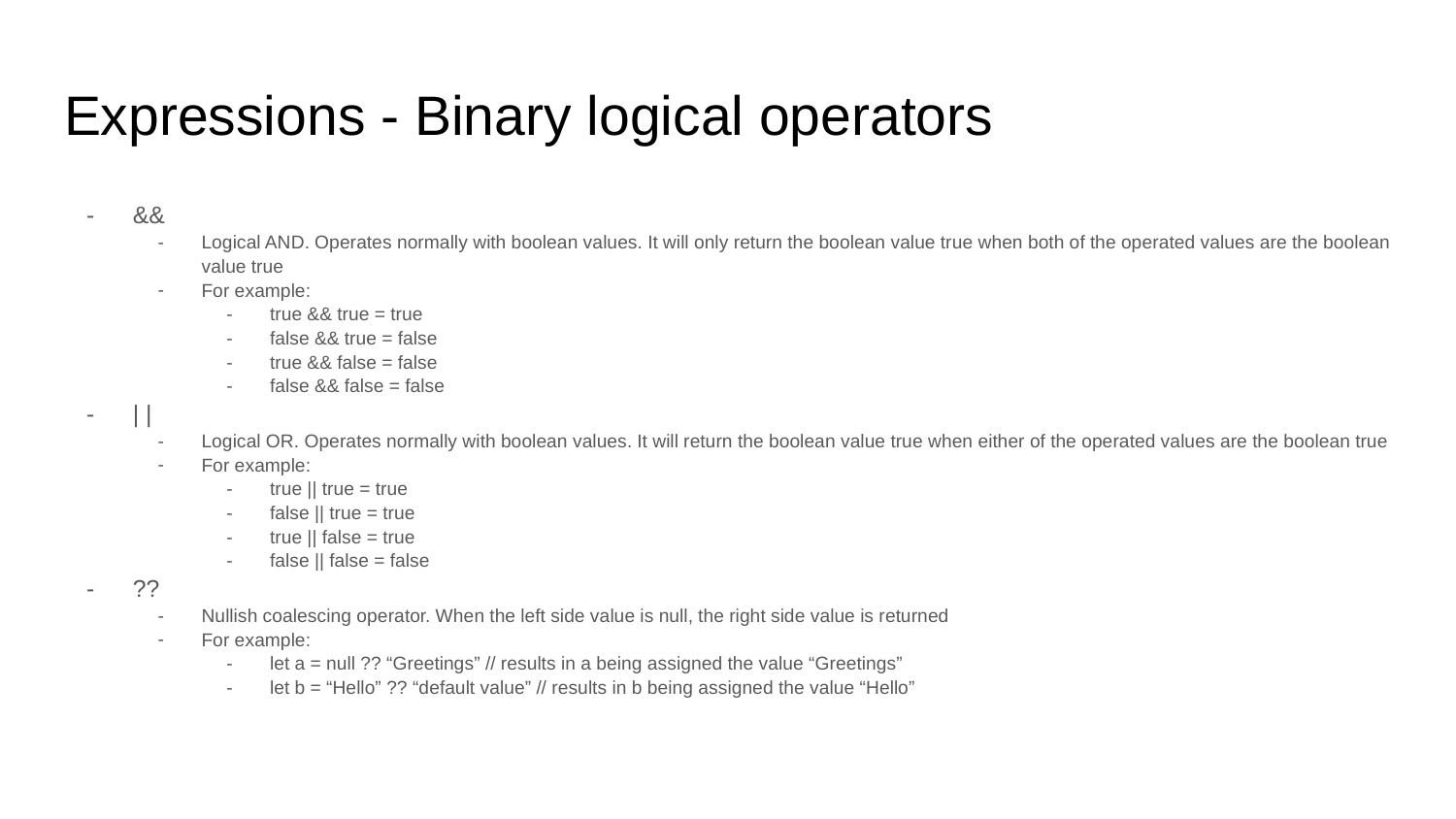

# Expressions - Binary logical operators
&&
Logical AND. Operates normally with boolean values. It will only return the boolean value true when both of the operated values are the boolean value true
For example:
true && true = true
false && true = false
true && false = false
false && false = false
| |
Logical OR. Operates normally with boolean values. It will return the boolean value true when either of the operated values are the boolean true
For example:
true || true = true
false || true = true
true || false = true
false || false = false
??
Nullish coalescing operator. When the left side value is null, the right side value is returned
For example:
let a = null ?? “Greetings” // results in a being assigned the value “Greetings”
let b = “Hello” ?? “default value” // results in b being assigned the value “Hello”